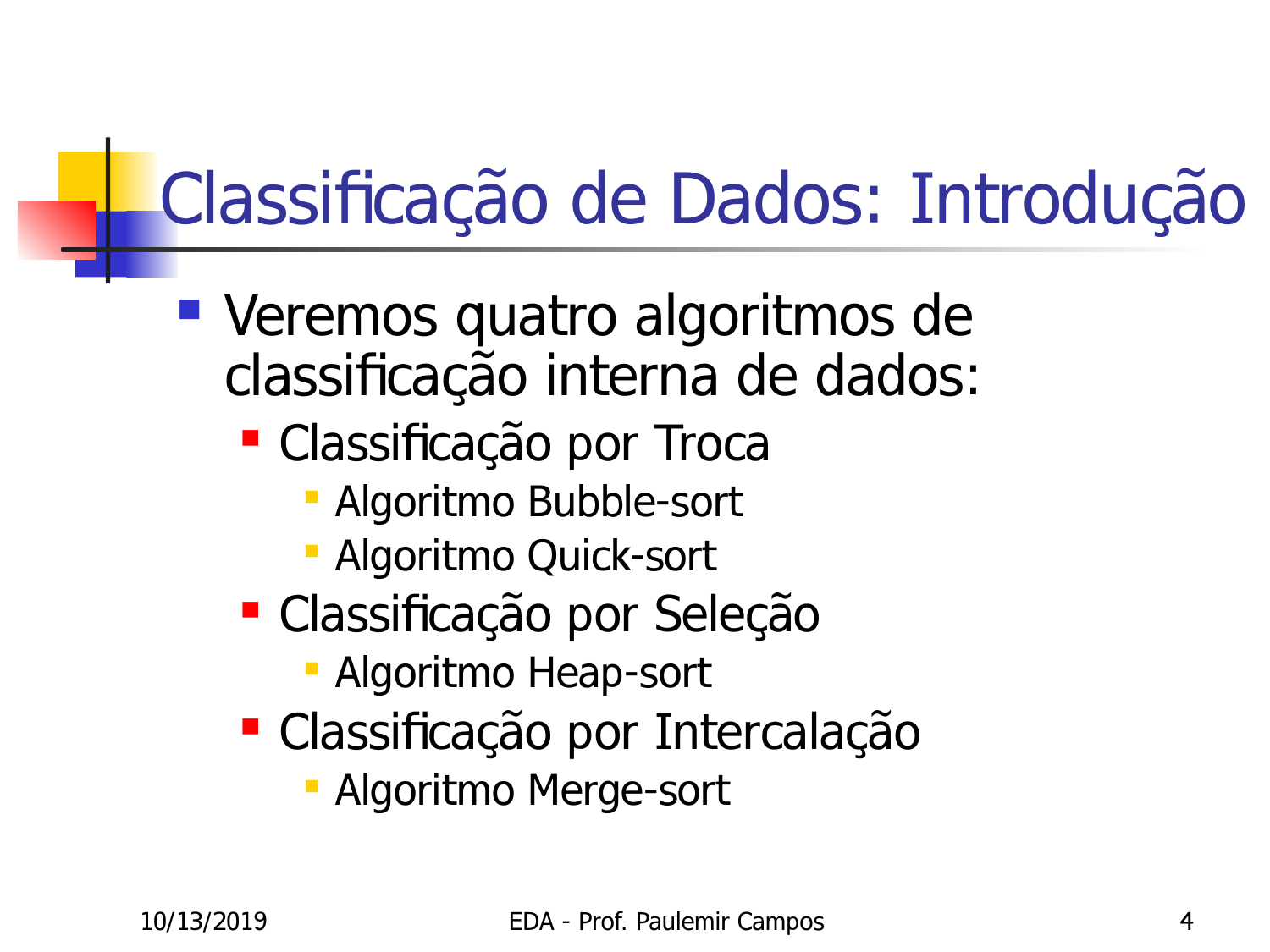

# Classificação de Dados: Introdução
Veremos quatro algoritmos de classificação interna de dados:
Classificação por Troca
Algoritmo Bubble-sort
Algoritmo Quick-sort
Classificação por Seleção
Algoritmo Heap-sort
Classificação por Intercalação
Algoritmo Merge-sort
10/13/2019
EDA - Prof. Paulemir Campos
4